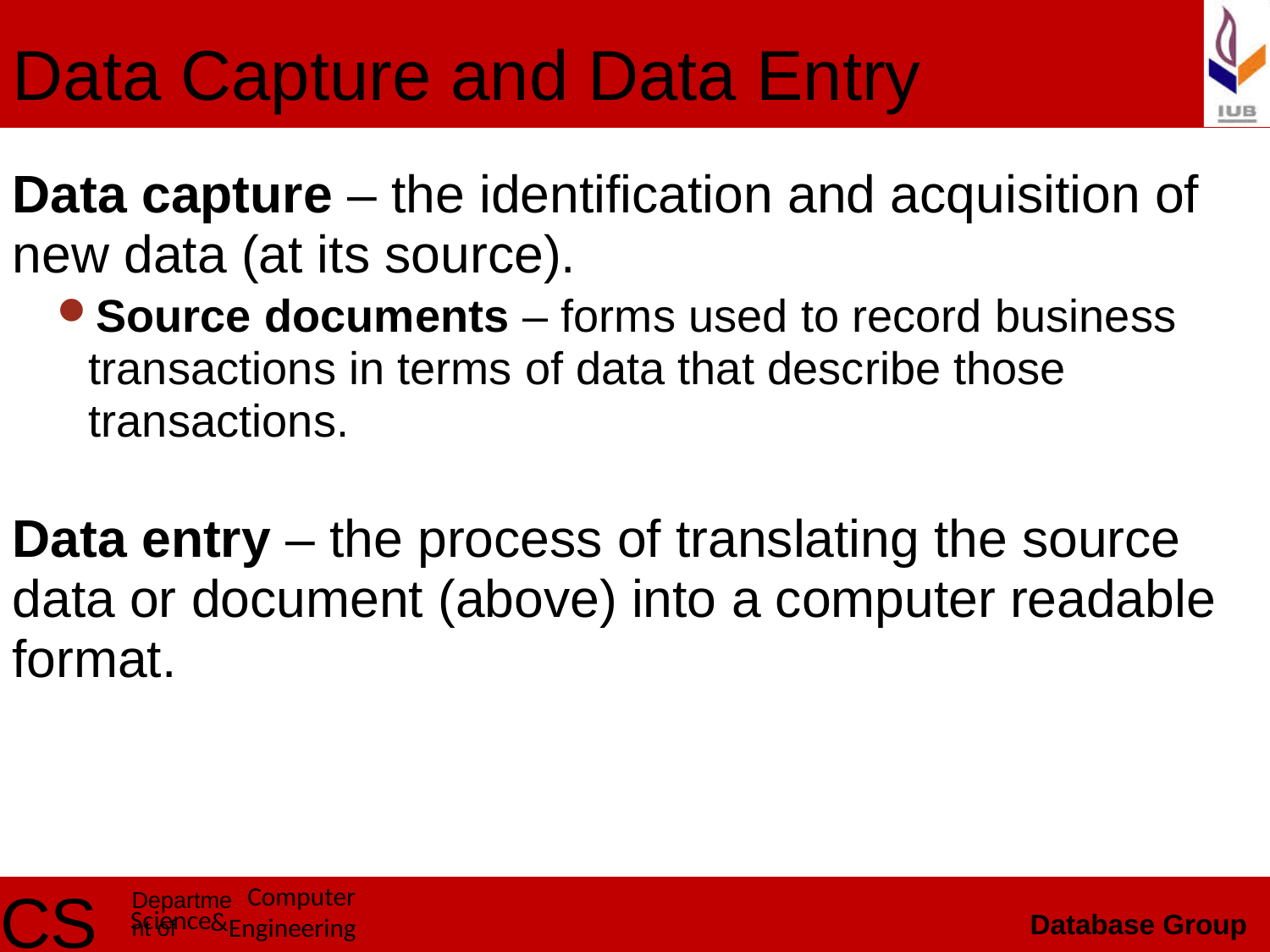

# Data Capture and Data Entry
Data capture – the identification and acquisition of new data (at its source).
Source documents – forms used to record business transactions in terms of data that describe those transactions.
Data entry – the process of translating the source data or document (above) into a computer readable format.